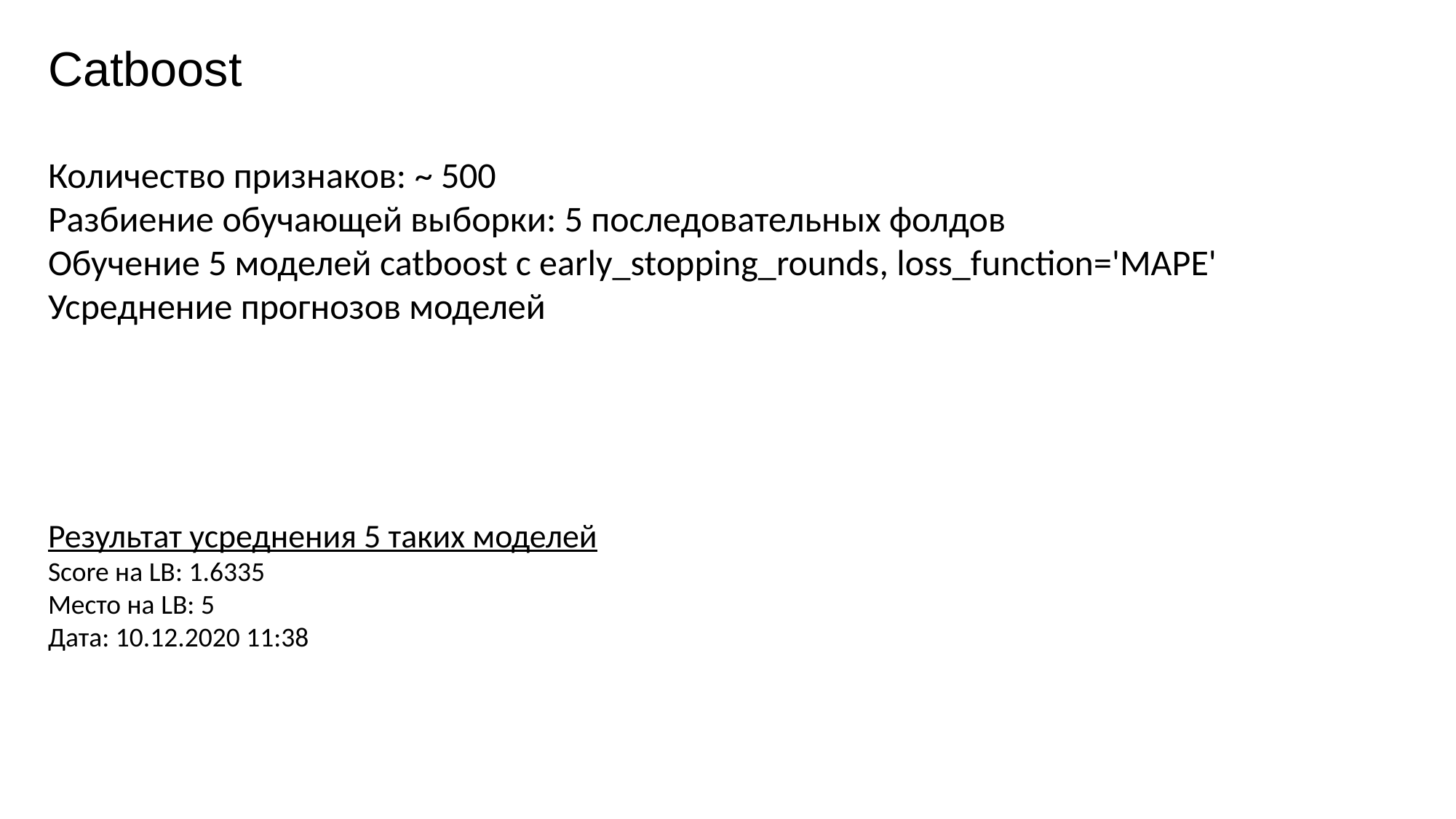

# Catboost

Количество признаков: ~ 500
Разбиение обучающей выборки: 5 последовательных фолдов
Обучение 5 моделей catboost c early_stopping_rounds, loss_function='MAPE'
Усреднение прогнозов моделей

Результат усреднения 5 таких моделей
Score на LB: 1.6335
Место на LB: 5
Дата: 10.12.2020 11:38